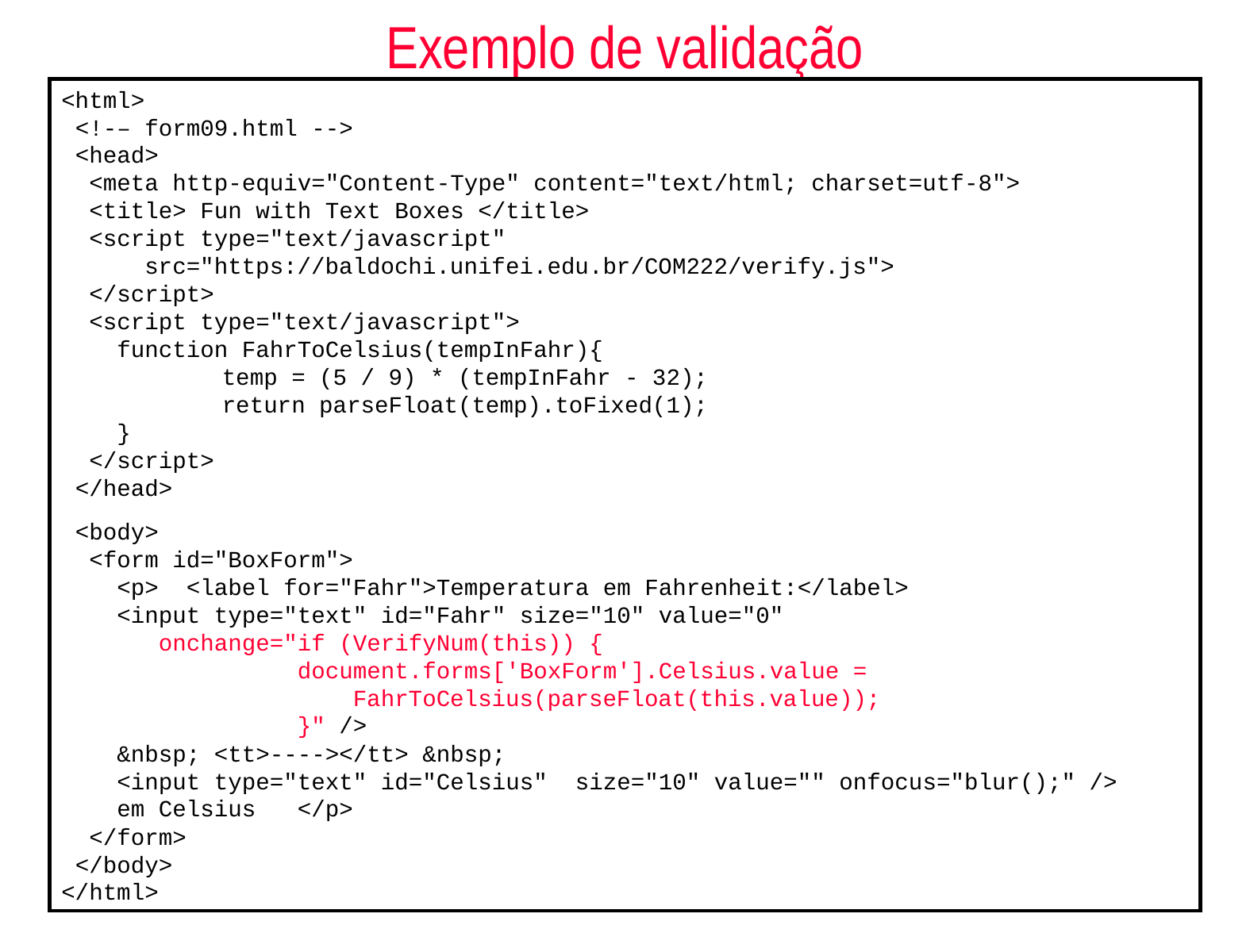

# Exemplo de validação
<html>
 <!-– form09.html -->
 <head>
  <meta http-equiv="Content-Type" content="text/html; charset=utf-8">
  <title> Fun with Text Boxes </title>
  <script type="text/javascript"
      src="https://baldochi.unifei.edu.br/COM222/verify.js">
  </script>
  <script type="text/javascript">
    function FahrToCelsius(tempInFahr){
 	   temp = (5 / 9) * (tempInFahr - 32);
	   return parseFloat(temp).toFixed(1);
    }
  </script>
 </head>

 <body>
  <form id="BoxForm">
    <p>  <label for="Fahr">Temperatura em Fahrenheit:</label>
    <input type="text" id="Fahr" size="10" value="0"
       onchange="if (VerifyNum(this)) {
                 document.forms['BoxForm'].Celsius.value =
                     FahrToCelsius(parseFloat(this.value));
                 }" />
    &nbsp; <tt>----></tt> &nbsp;
    <input type="text" id="Celsius"  size="10" value="" onfocus="blur();" />
    em Celsius   </p>
  </form>
 </body>
</html>